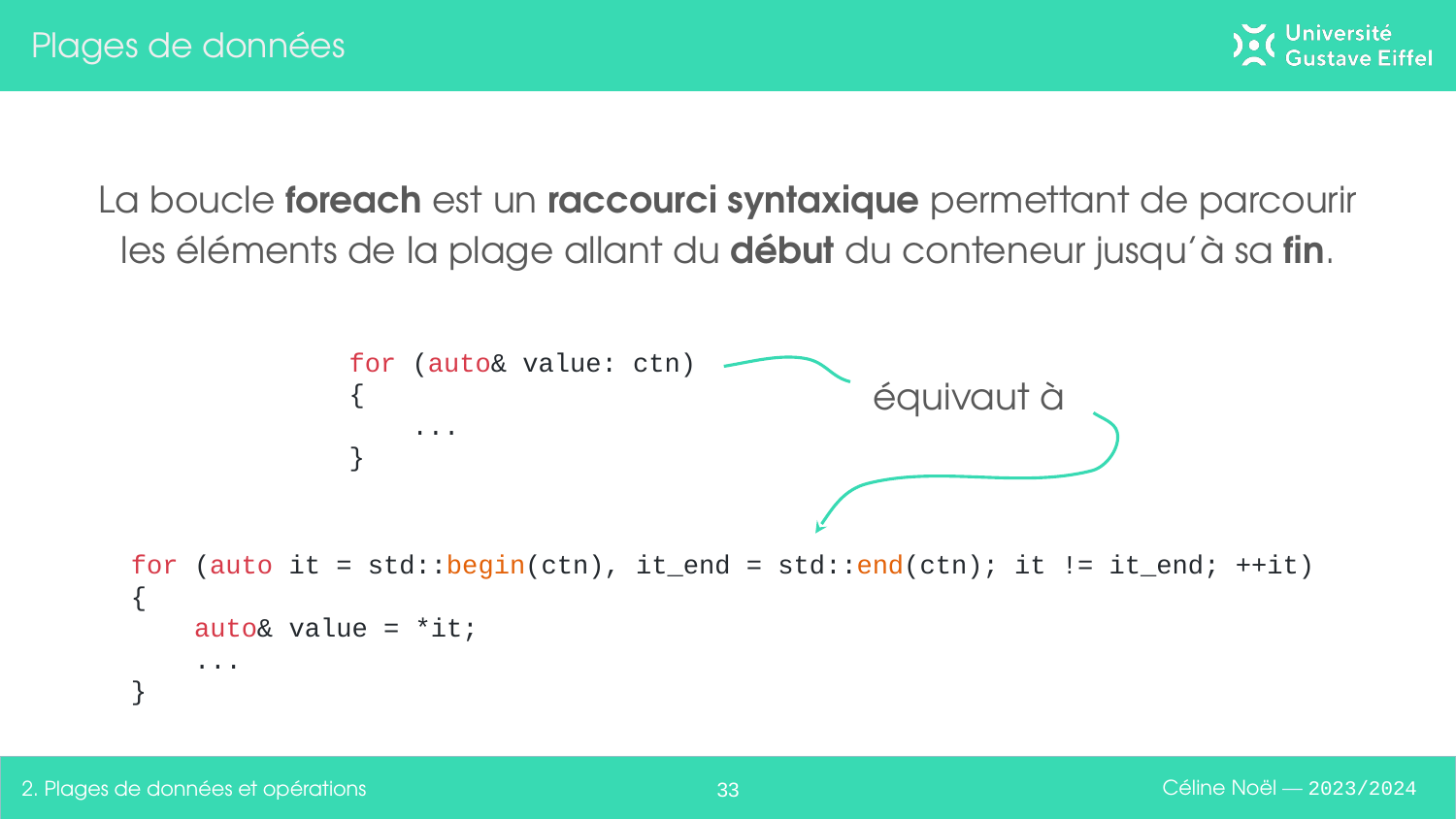

# Plages de données
La boucle foreach est un raccourci syntaxique permettant de parcourir les éléments de la plage allant du début du conteneur jusqu’à sa fin.
for (auto& value: ctn)
{
    ...
}
équivaut à

for (auto it = std::begin(ctn), it_end = std::end(ctn); it != it_end; ++it)
{
    auto& value = *it;
    ...
}
2. Plages de données et opérations
33